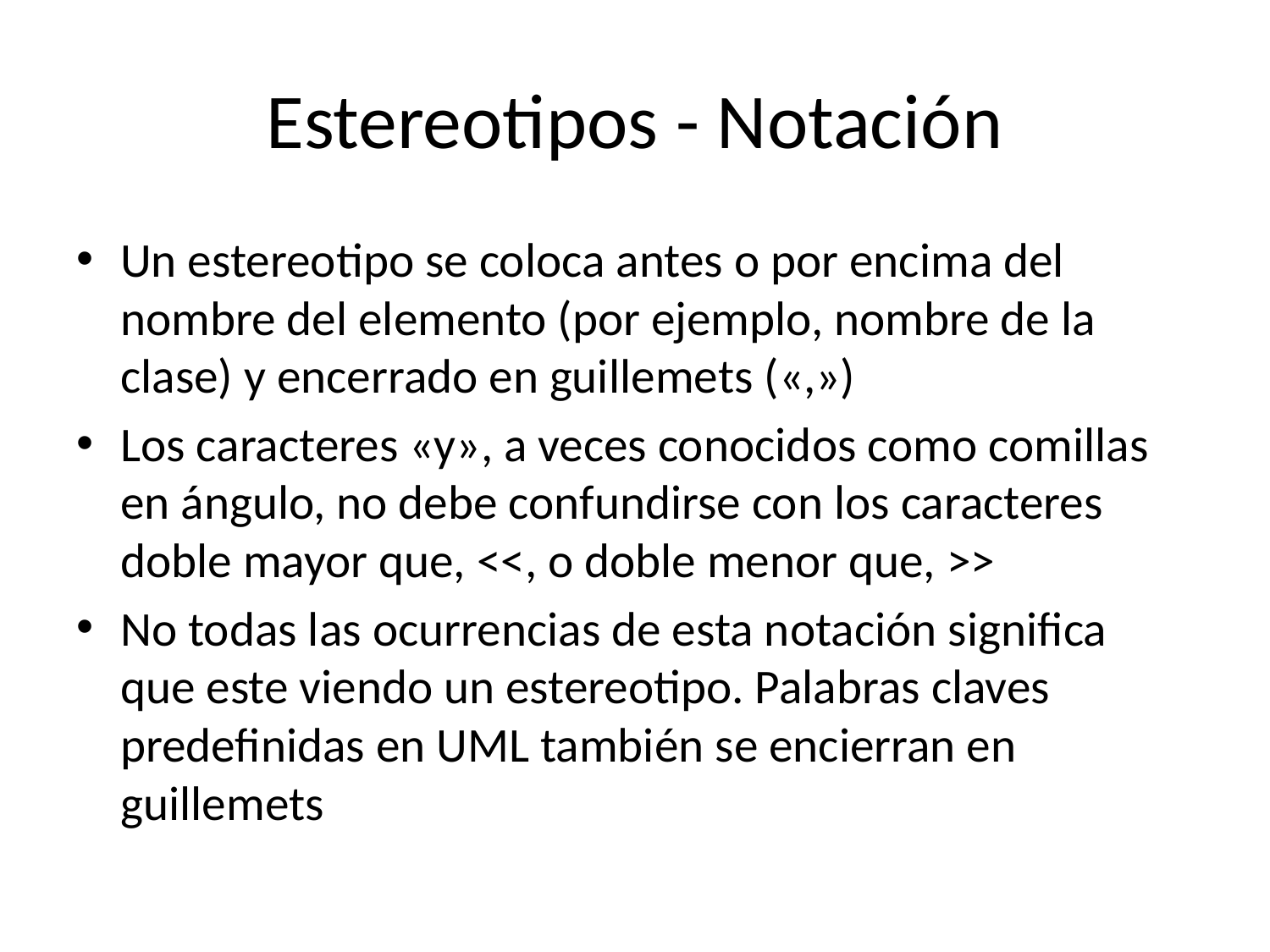

# Estereotipos - Notación
Un estereotipo se coloca antes o por encima del nombre del elemento (por ejemplo, nombre de la clase) y encerrado en guillemets («,»)
Los caracteres «y», a veces conocidos como comillas en ángulo, no debe confundirse con los caracteres doble mayor que, <<, o doble menor que, >>
No todas las ocurrencias de esta notación significa que este viendo un estereotipo. Palabras claves predefinidas en UML también se encierran en guillemets